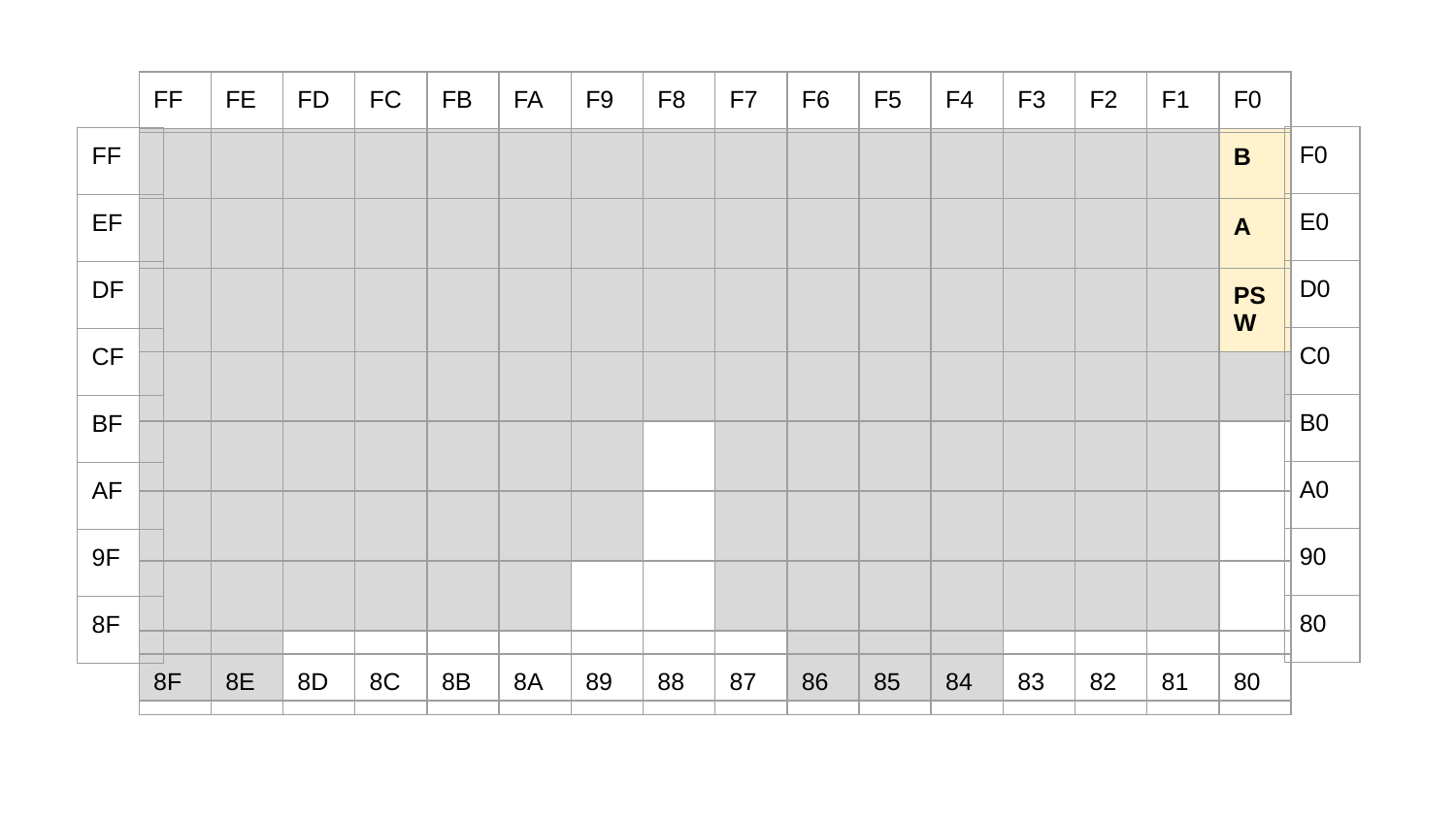

| FF | FE | FD | FC | FB | FA | F9 | F8 | F7 | F6 | F5 | F4 | F3 | F2 | F1 | F0 |
| --- | --- | --- | --- | --- | --- | --- | --- | --- | --- | --- | --- | --- | --- | --- | --- |
| F0 |
| --- |
| E0 |
| D0 |
| C0 |
| B0 |
| A0 |
| 90 |
| 80 |
| FF |
| --- |
| EF |
| DF |
| CF |
| BF |
| AF |
| 9F |
| 8F |
|  |  |  |  |  |  |  |  |  |  |  |  |  |  |  | B |
| --- | --- | --- | --- | --- | --- | --- | --- | --- | --- | --- | --- | --- | --- | --- | --- |
|  |  |  |  |  |  |  |  |  |  |  |  |  |  |  | A |
|  |  |  |  |  |  |  |  |  |  |  |  |  |  |  | PSW |
|  |  |  |  |  |  |  |  |  |  |  |  |  |  |  |  |
|  |  |  |  |  |  |  |  |  |  |  |  |  |  |  |  |
|  |  |  |  |  |  |  |  |  |  |  |  |  |  |  |  |
|  |  |  |  |  |  |  |  |  |  |  |  |  |  |  |  |
|  |  |  |  |  |  |  |  |  |  |  |  |  |  |  |  |
| 8F | 8E | 8D | 8C | 8B | 8A | 89 | 88 | 87 | 86 | 85 | 84 | 83 | 82 | 81 | 80 |
| --- | --- | --- | --- | --- | --- | --- | --- | --- | --- | --- | --- | --- | --- | --- | --- |